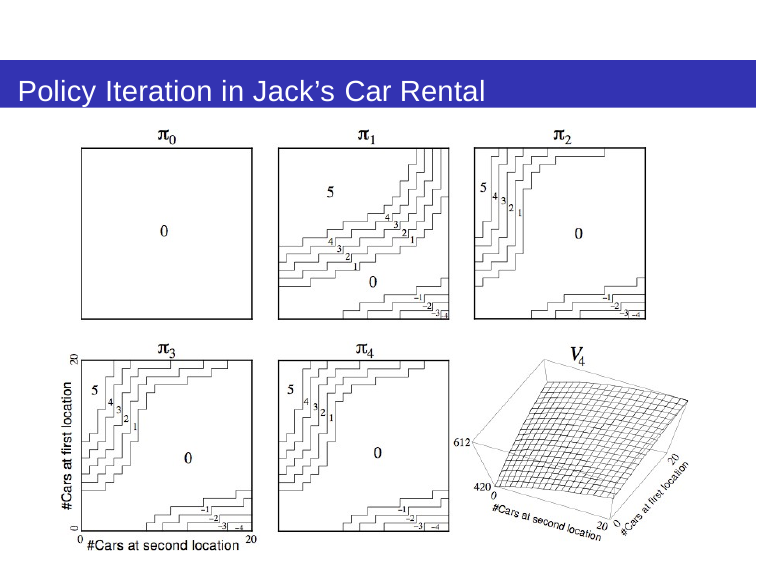

Policy Iteration in Jack’s Car Rental

15